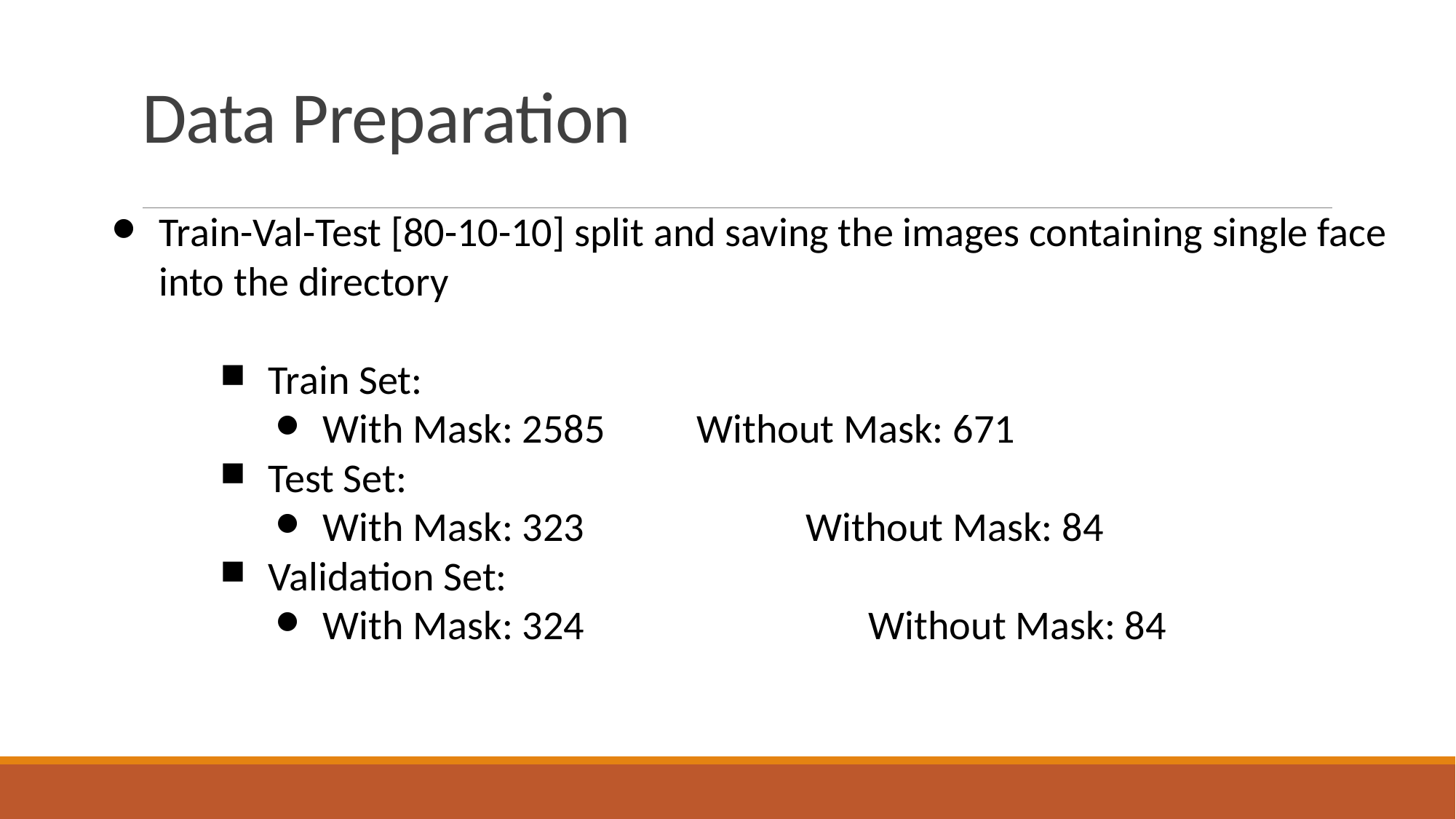

# Data Preparation
Train-Val-Test [80-10-10] split and saving the images containing single face into the directory

Train Set:
With Mask: 2585	     Without Mask: 671
Test Set:
With Mask: 323		     Without Mask: 84
Validation Set:
With Mask: 324	 		Without Mask: 84